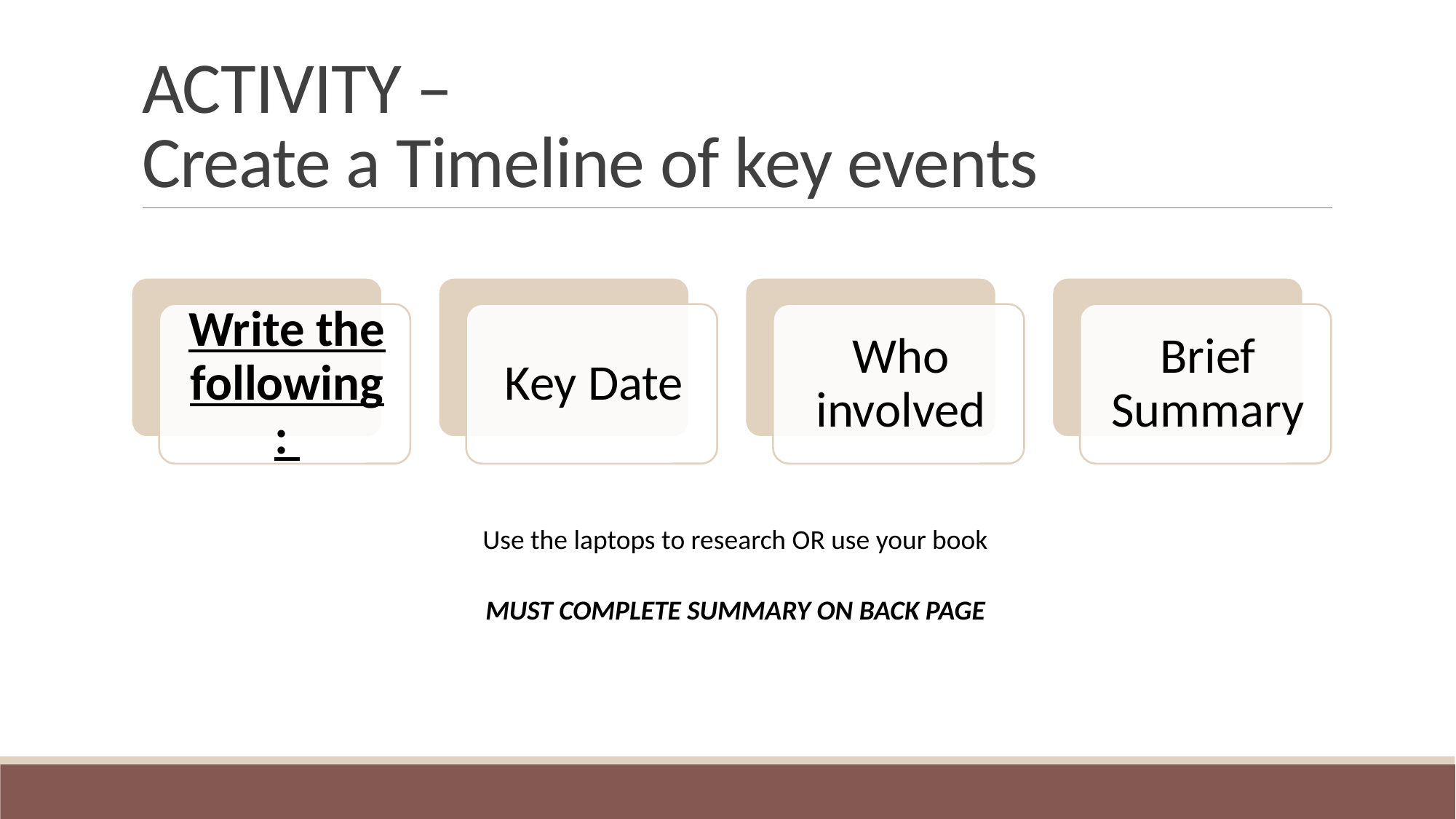

# ACTIVITY – Create a Timeline of key events
Write the following:
Key Date
Who involved
Brief Summary
Use the laptops to research OR use your book
MUST COMPLETE SUMMARY ON BACK PAGE